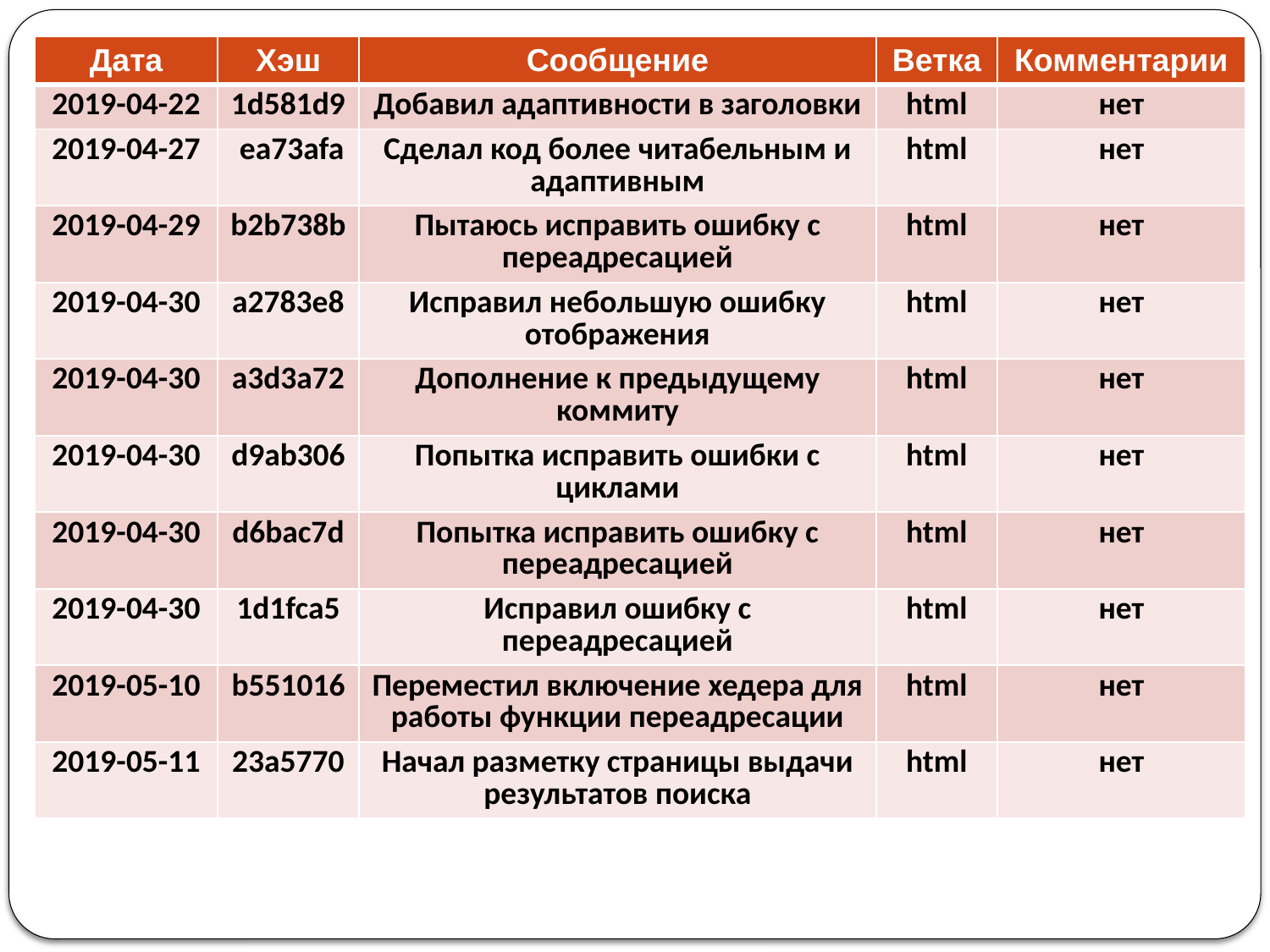

| Дата | Хэш | Сообщение | Ветка | Комментарии |
| --- | --- | --- | --- | --- |
| 2019-04-22 | 1d581d9 | Добавил адаптивности в заголовки | html | нет |
| 2019-04-27 | ea73afa | Сделал код более читабельным и адаптивным | html | нет |
| 2019-04-29 | b2b738b | Пытаюсь исправить ошибку с переадресацией | html | нет |
| 2019-04-30 | a2783e8 | Исправил небольшую ошибку отображения | html | нет |
| 2019-04-30 | a3d3a72 | Дополнение к предыдущему коммиту | html | нет |
| 2019-04-30 | d9ab306 | Попытка исправить ошибки с циклами | html | нет |
| 2019-04-30 | d6bac7d | Попытка исправить ошибку с переадресацией | html | нет |
| 2019-04-30 | 1d1fca5 | Исправил ошибку с переадресацией | html | нет |
| 2019-05-10 | b551016 | Переместил включение хедера для работы функции переадресации | html | нет |
| 2019-05-11 | 23a5770 | Начал разметку страницы выдачи результатов поиска | html | нет |